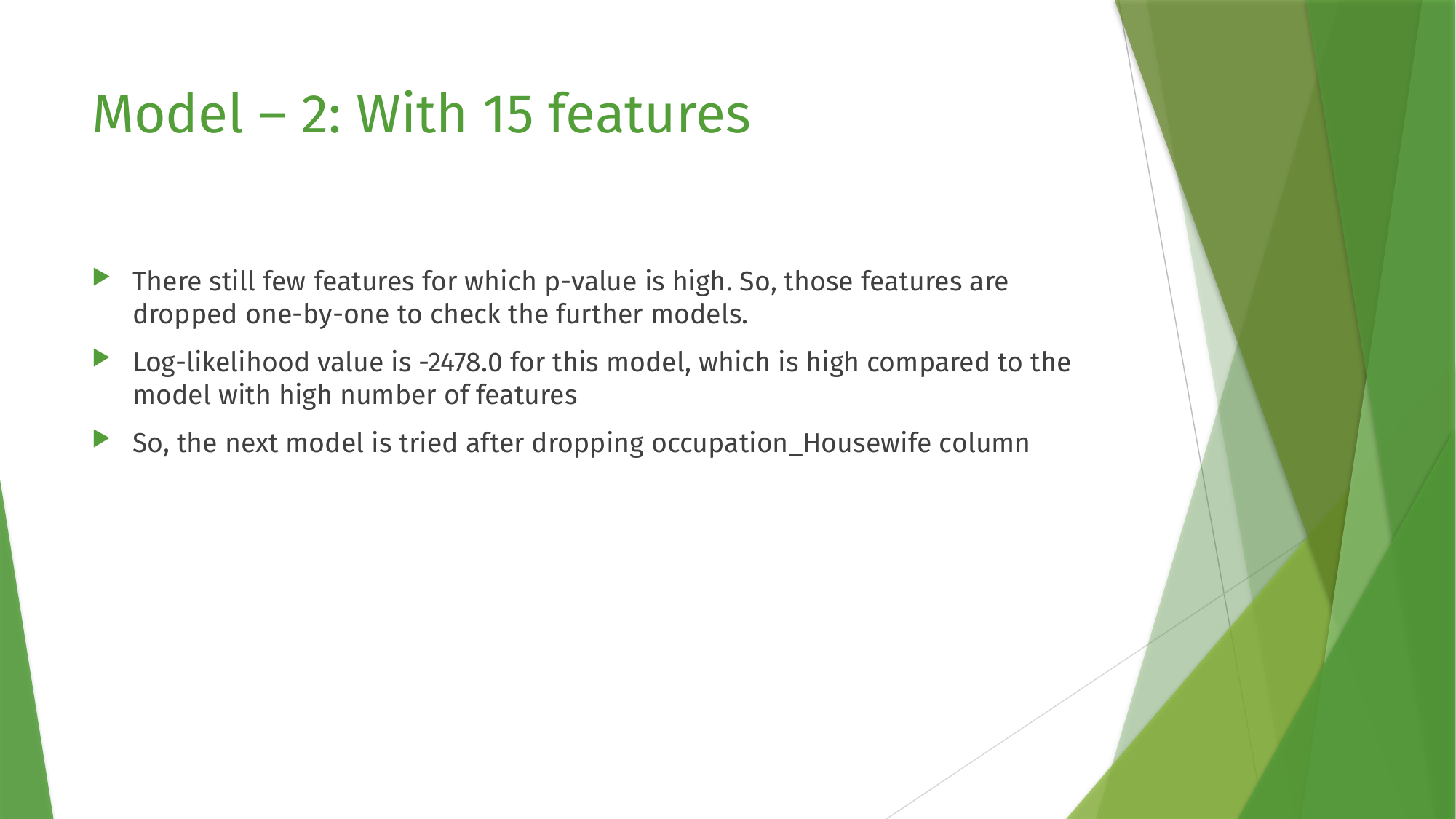

# Model – 2: With 15 features
There still few features for which p-value is high. So, those features are dropped one-by-one to check the further models.
Log-likelihood value is -2478.0 for this model, which is high compared to the model with high number of features
So, the next model is tried after dropping occupation_Housewife column